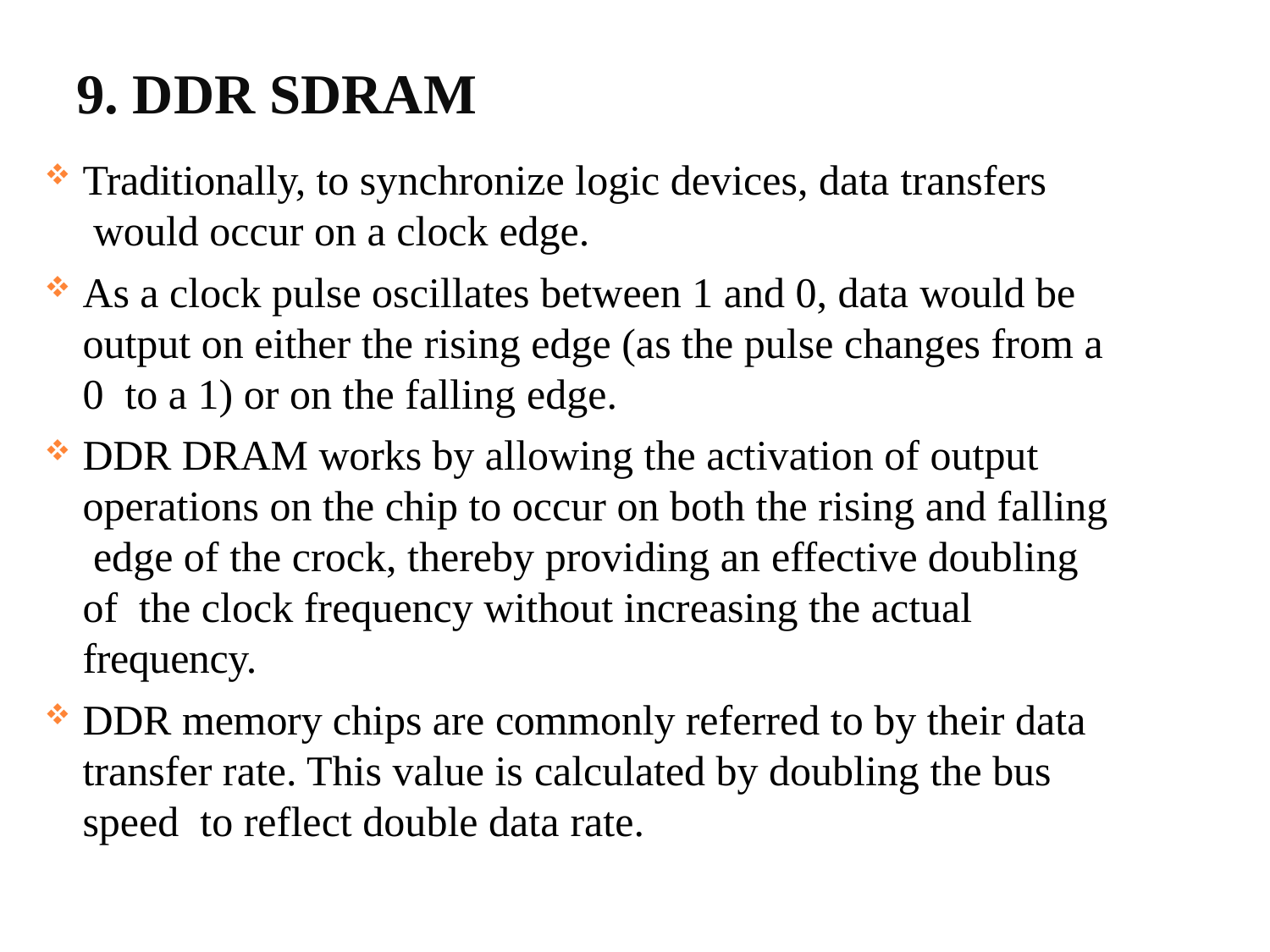

# 9. DDR SDRAM
Traditionally, to synchronize logic devices, data transfers  would occur on a clock edge.
As a clock pulse oscillates between 1 and 0, data would be  output on either the rising edge (as the pulse changes from a 0  to a 1) or on the falling edge.
DDR DRAM works by allowing the activation of output  operations on the chip to occur on both the rising and falling  edge of the crock, thereby providing an effective doubling of  the clock frequency without increasing the actual frequency.
DDR memory chips are commonly referred to by their data  transfer rate. This value is calculated by doubling the bus speed  to reflect double data rate.
78